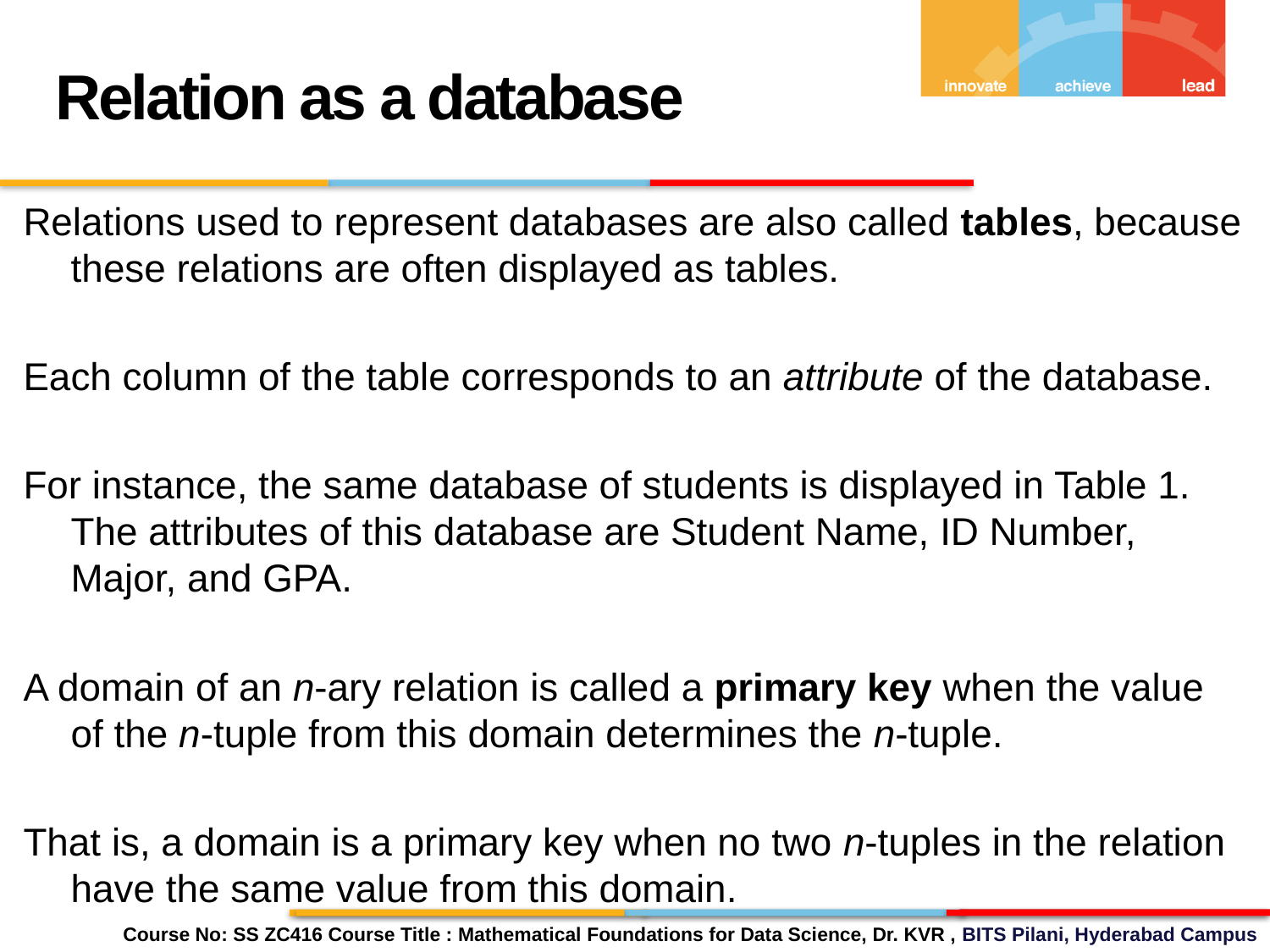

Relation as a database
Relations used to represent databases are also called tables, because these relations are often displayed as tables.

Each column of the table corresponds to an attribute of the database.

For instance, the same database of students is displayed in Table 1. The attributes of this database are Student Name, ID Number, Major, and GPA.

A domain of an n-ary relation is called a primary key when the value of the n-tuple from this domain determines the n-tuple.

That is, a domain is a primary key when no two n-tuples in the relation have the same value from this domain.